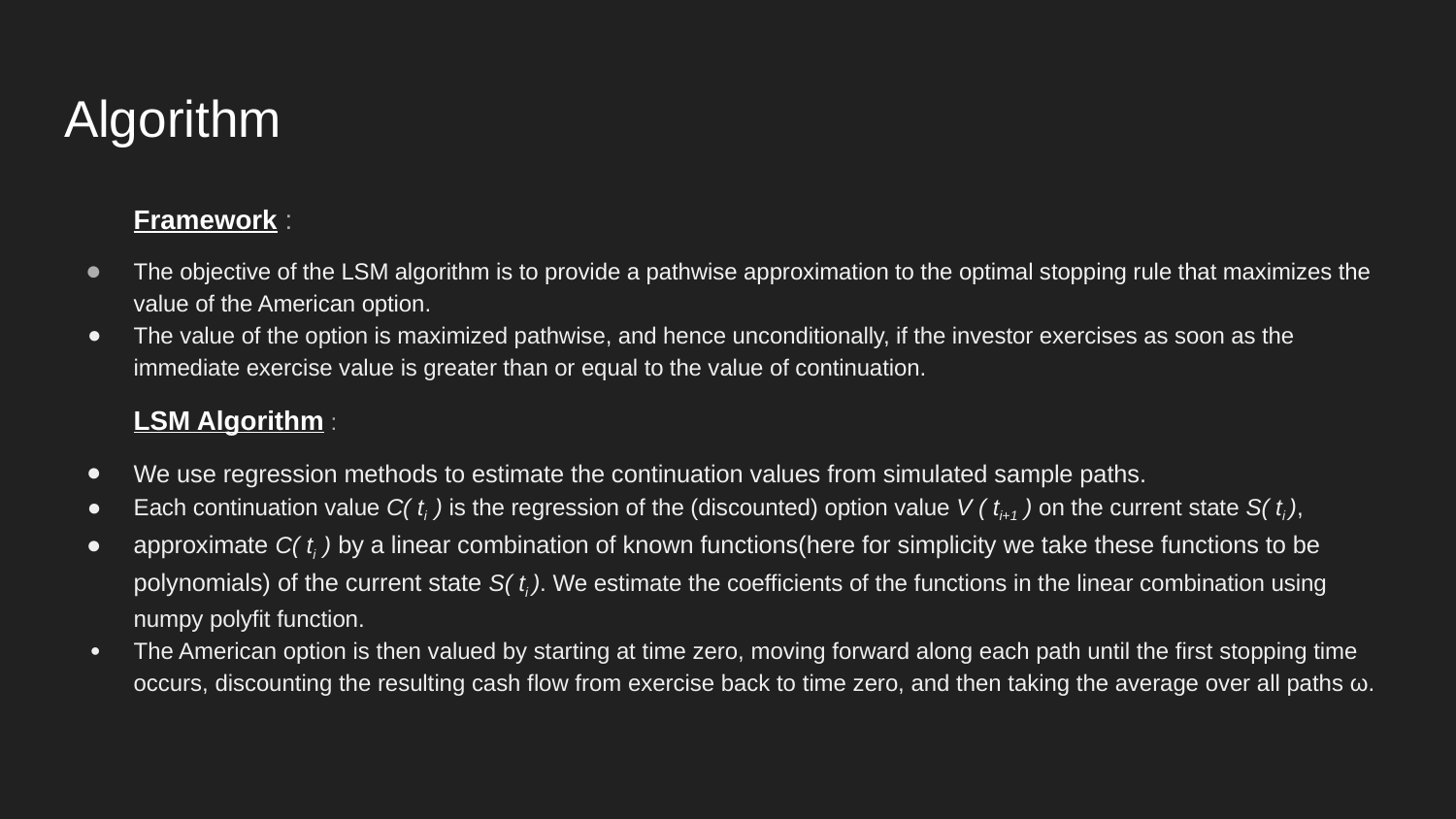

# Algorithm
Framework :
The objective of the LSM algorithm is to provide a pathwise approximation to the optimal stopping rule that maximizes the value of the American option.
The value of the option is maximized pathwise, and hence unconditionally, if the investor exercises as soon as the immediate exercise value is greater than or equal to the value of continuation.
LSM Algorithm :
We use regression methods to estimate the continuation values from simulated sample paths.
Each continuation value C( ti  ) is the regression of the (discounted) option value V ( ti+1 ) on the current state S( ti ),
approximate C( ti  ) by a linear combination of known functions(here for simplicity we take these functions to be polynomials) of the current state S( ti ). We estimate the coefficients of the functions in the linear combination using numpy polyfit function.
The American option is then valued by starting at time zero, moving forward along each path until the first stopping time occurs, discounting the resulting cash flow from exercise back to time zero, and then taking the average over all paths ω.